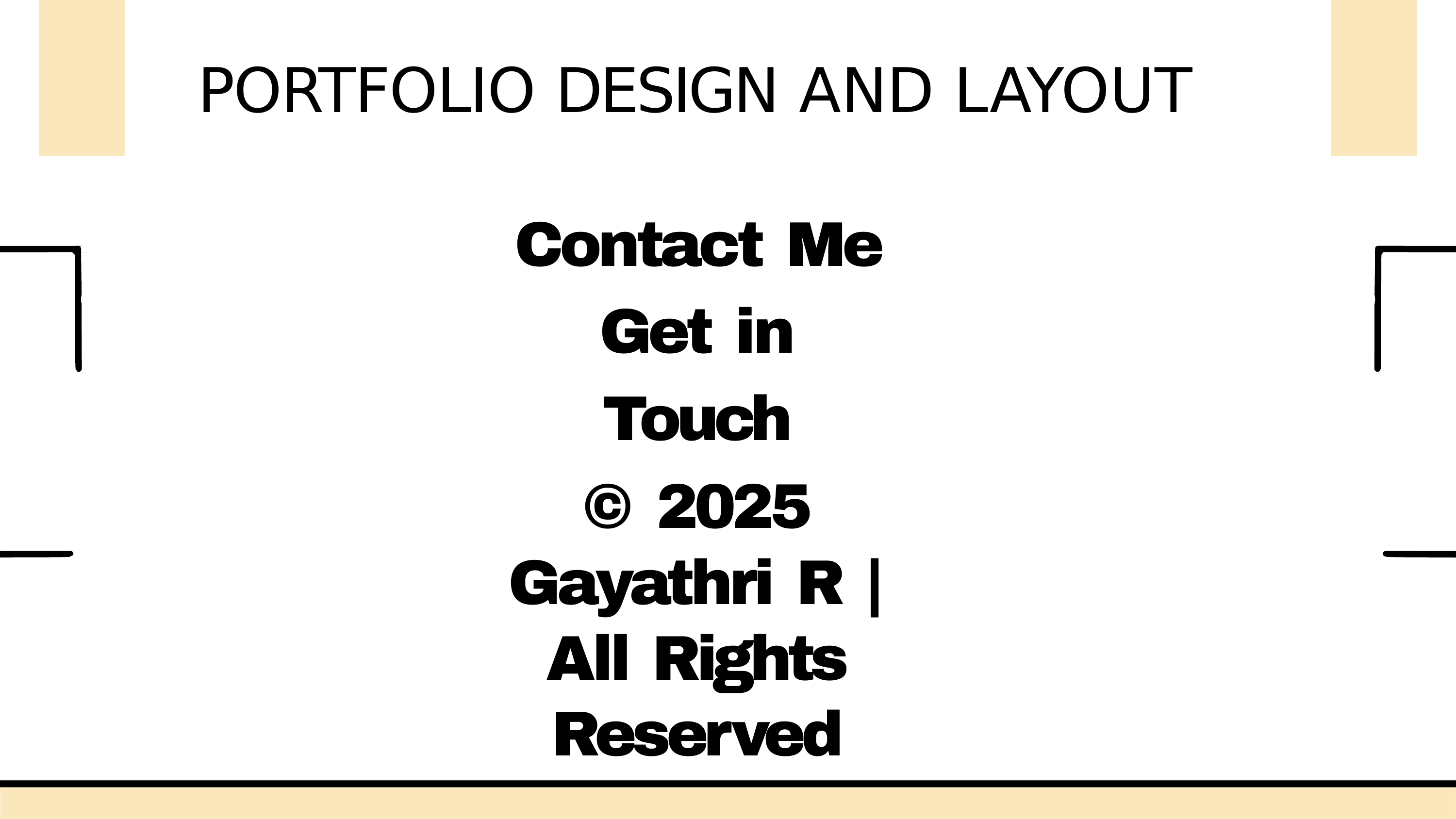

# PORTFOLIO DESIGN AND LAYOUT
Contact Me Get in Touch
© 2025 Gayathri R | All Rights Reserved